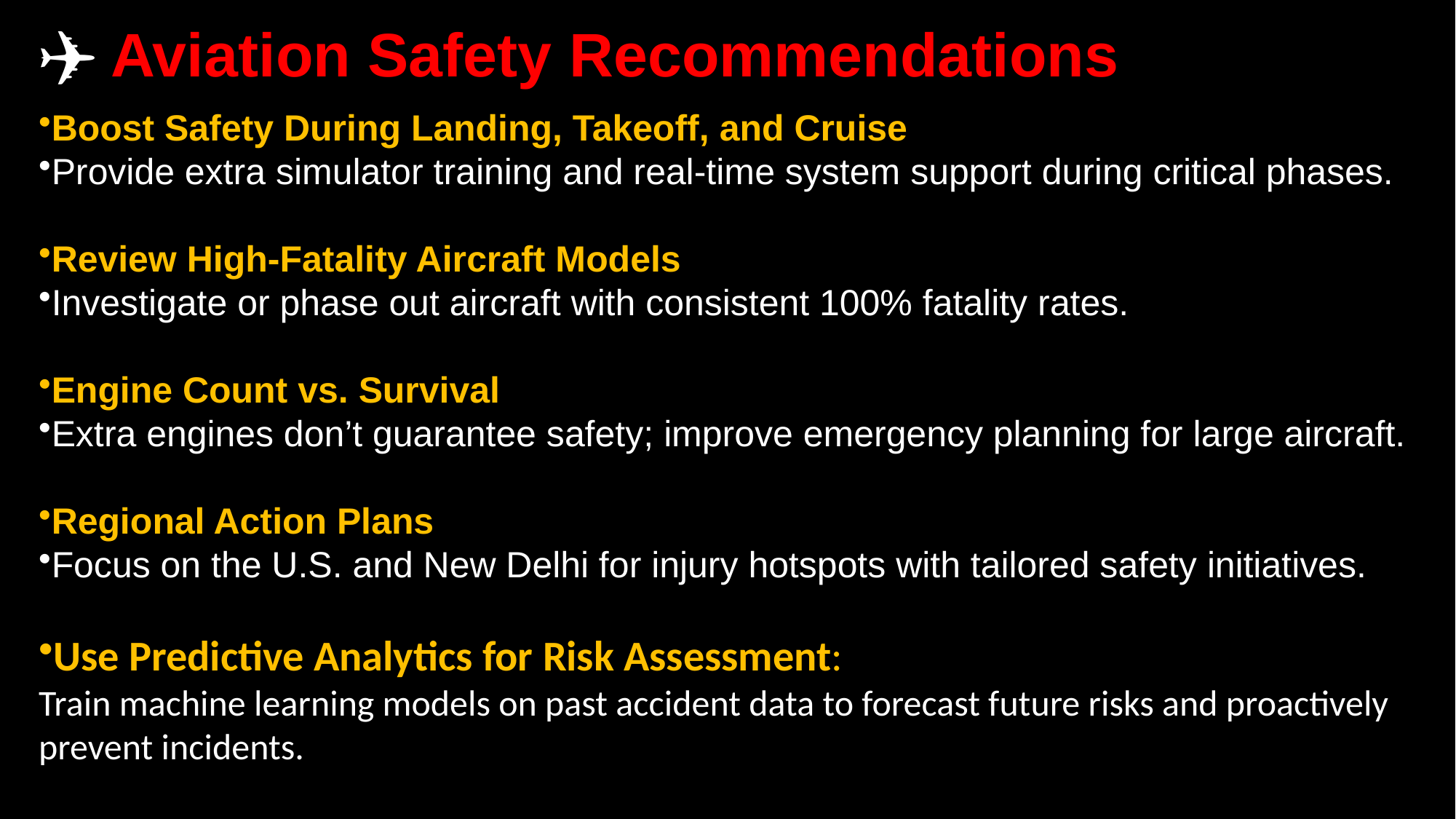

# ✈️ Aviation Safety Recommendations
Boost Safety During Landing, Takeoff, and Cruise
Provide extra simulator training and real-time system support during critical phases.

Review High-Fatality Aircraft Models
Investigate or phase out aircraft with consistent 100% fatality rates.

Engine Count vs. Survival
Extra engines don’t guarantee safety; improve emergency planning for large aircraft.

Regional Action Plans
Focus on the U.S. and New Delhi for injury hotspots with tailored safety initiatives.

Use Predictive Analytics for Risk Assessment:
Train machine learning models on past accident data to forecast future risks and proactively prevent incidents.